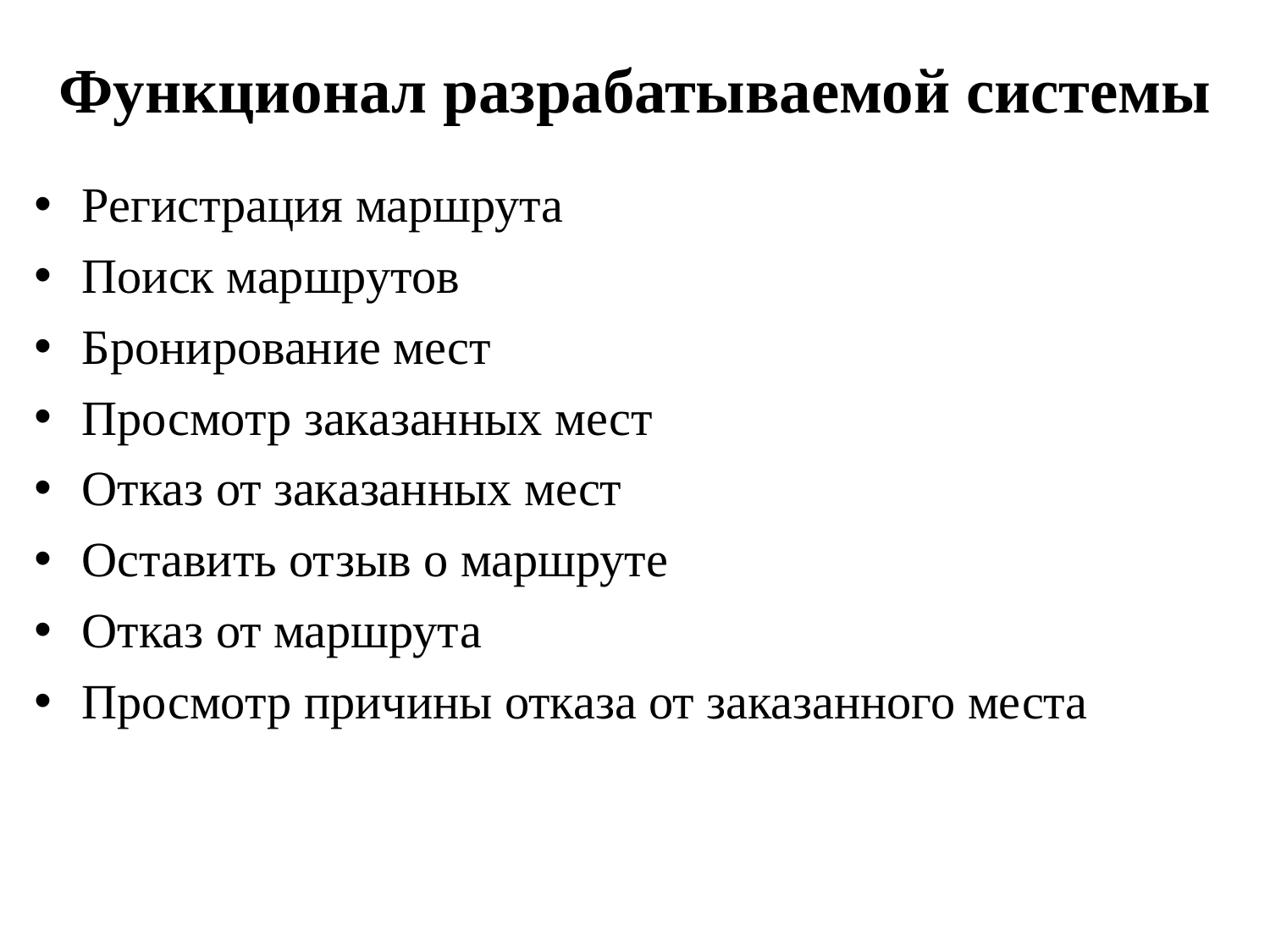

# Функционал разрабатываемой системы
Регистрация маршрута
Поиск маршрутов
Бронирование мест
Просмотр заказанных мест
Отказ от заказанных мест
Оставить отзыв о маршруте
Отказ от маршрута
Просмотр причины отказа от заказанного места